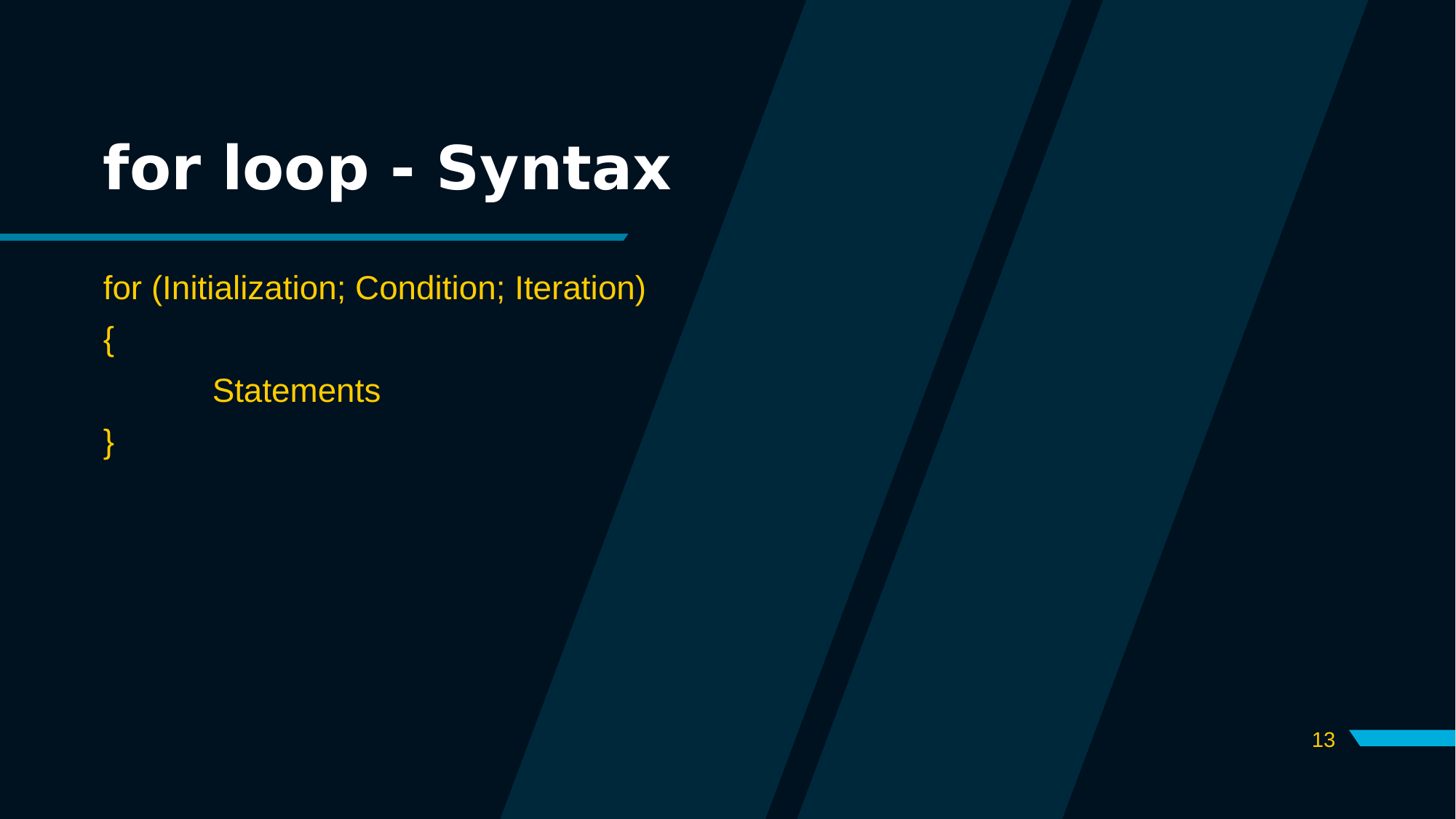

# for loop - Syntax
for (Initialization; Condition; Iteration)
{
	Statements
}
13